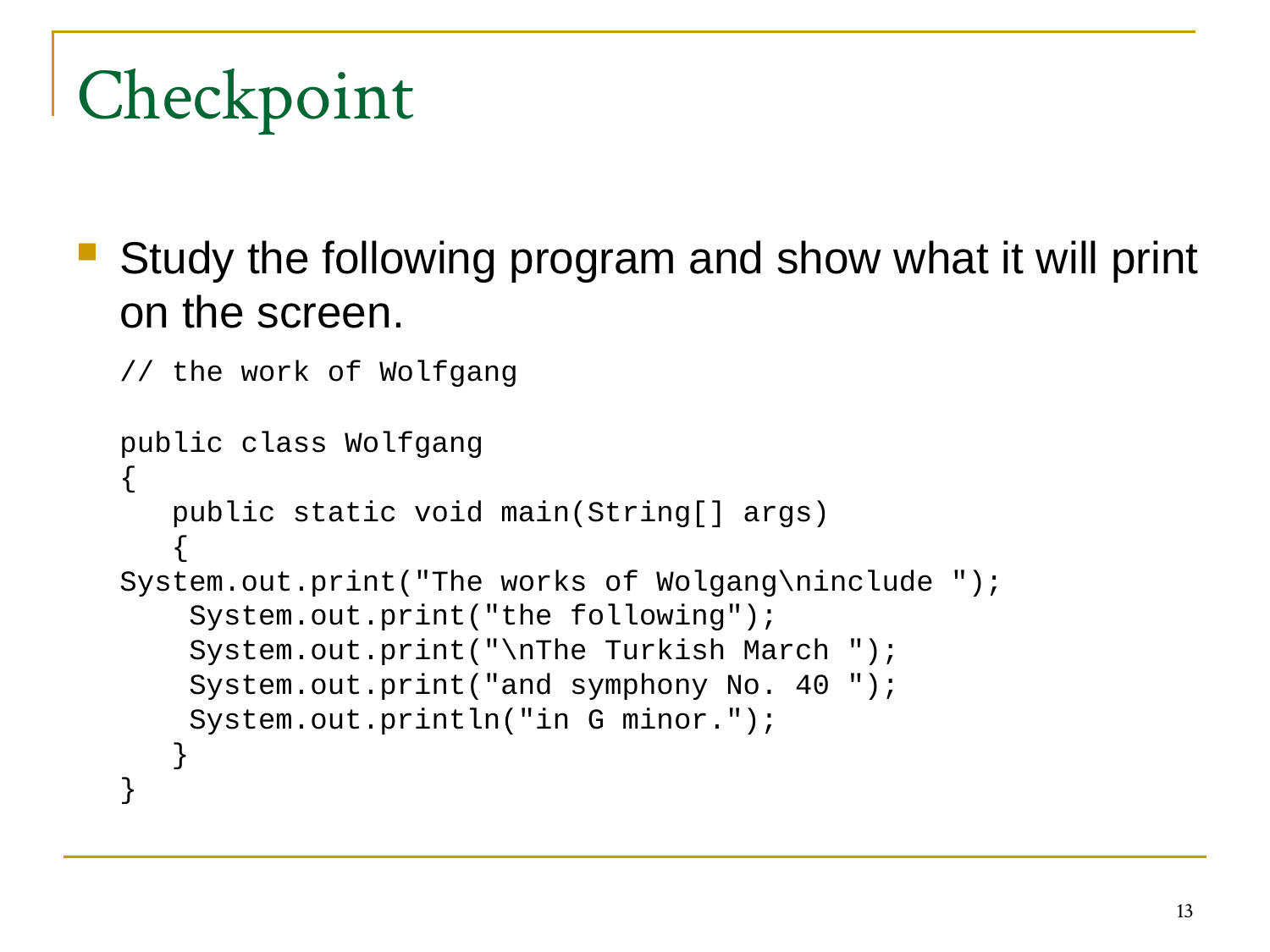

# Checkpoint
Study the following program and show what it will print on the screen.
	// the work of Wolfgang
public class Wolfgang
{
   public static void main(String[] args)
   {
	System.out.print("The works of Wolgang\ninclude ");
    System.out.print("the following");
    System.out.print("\nThe Turkish March ");
    System.out.print("and symphony No. 40 ");
    System.out.println("in G minor.");
   }
}
13